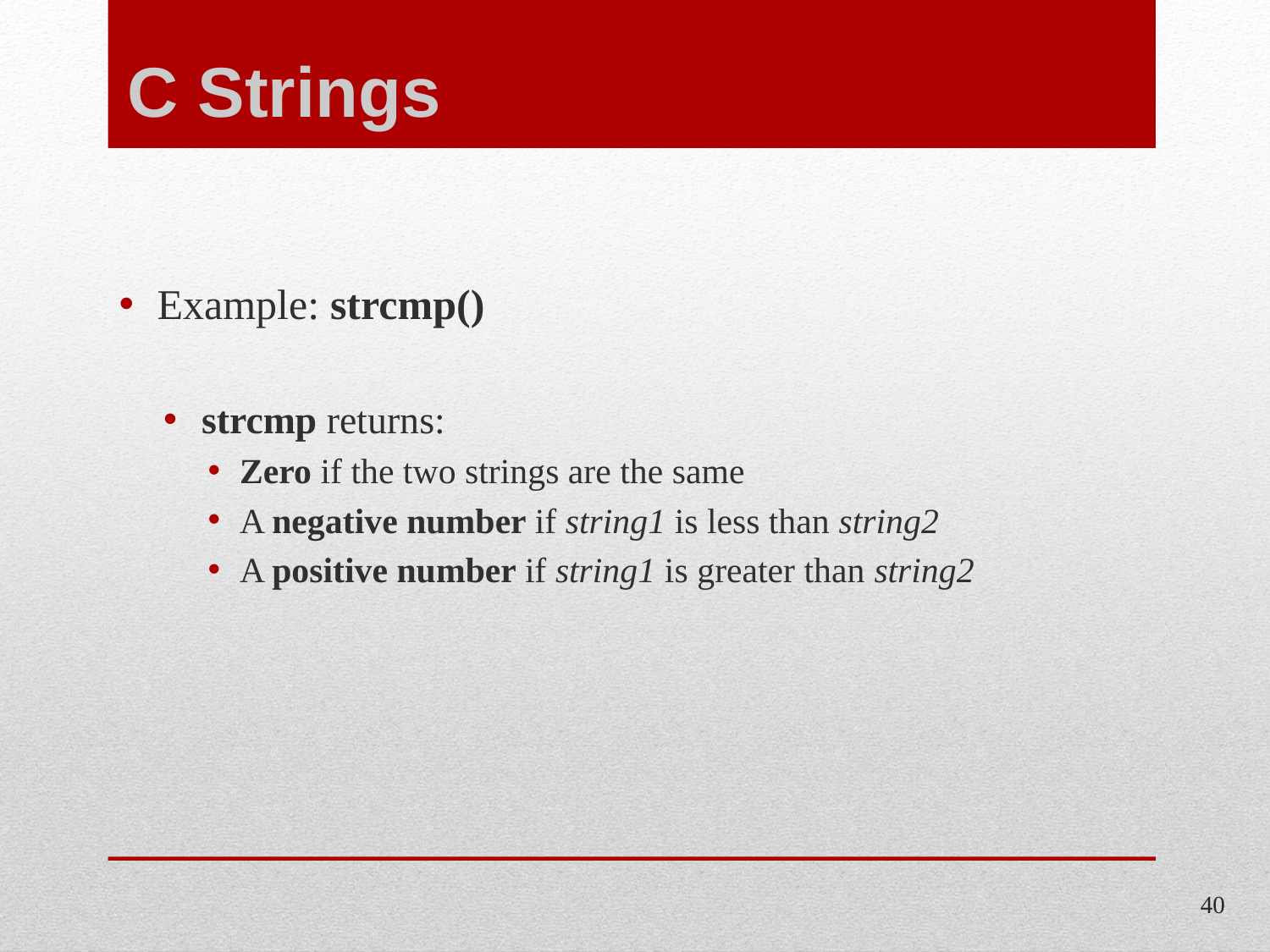

# C Strings
Example: strcmp()

strcmp returns:
Zero if the two strings are the same
A negative number if string1 is less than string2
A positive number if string1 is greater than string2

40